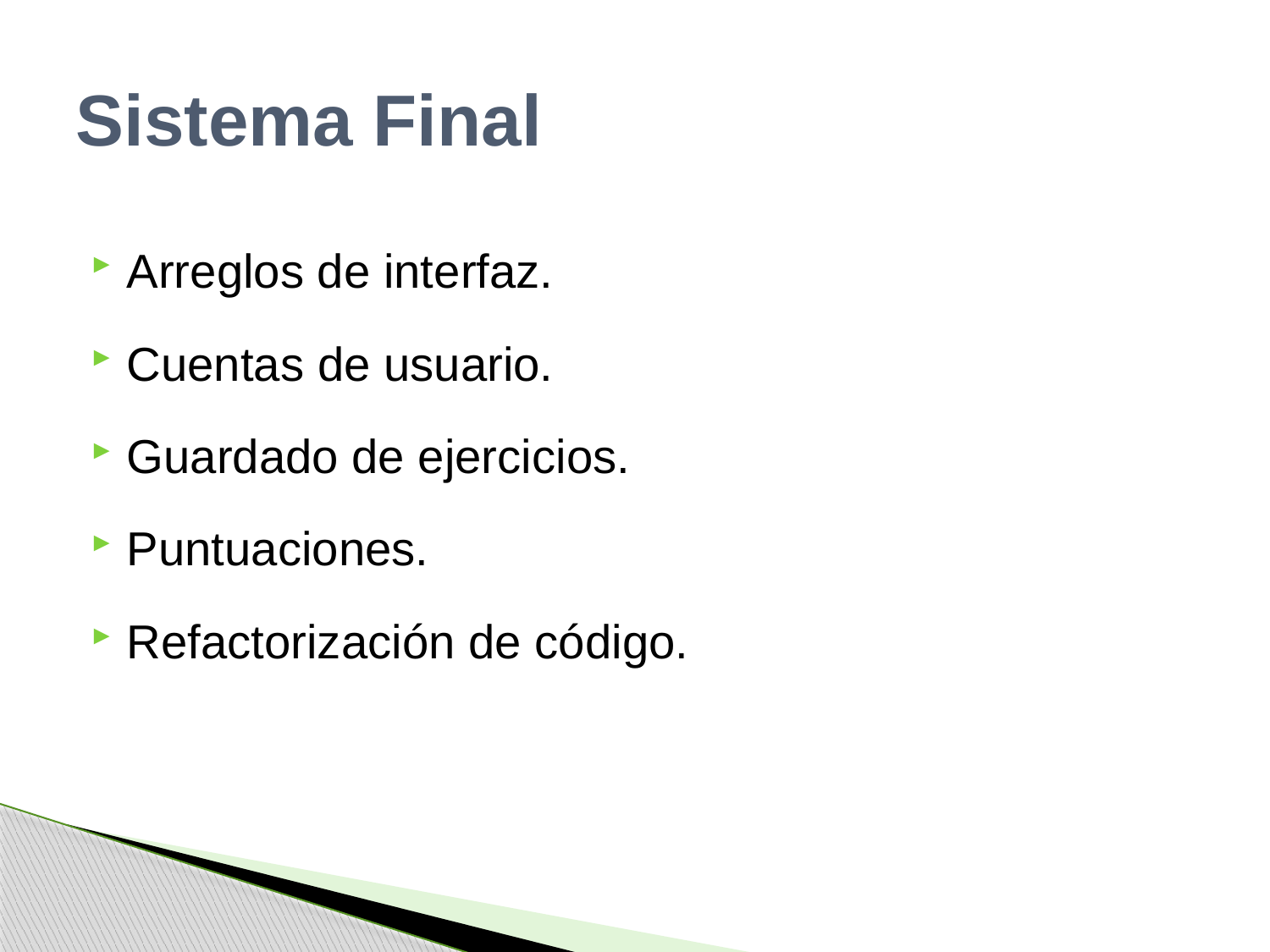

# Sistema Final
Arreglos de interfaz.
Cuentas de usuario.
Guardado de ejercicios.
Puntuaciones.
Refactorización de código.